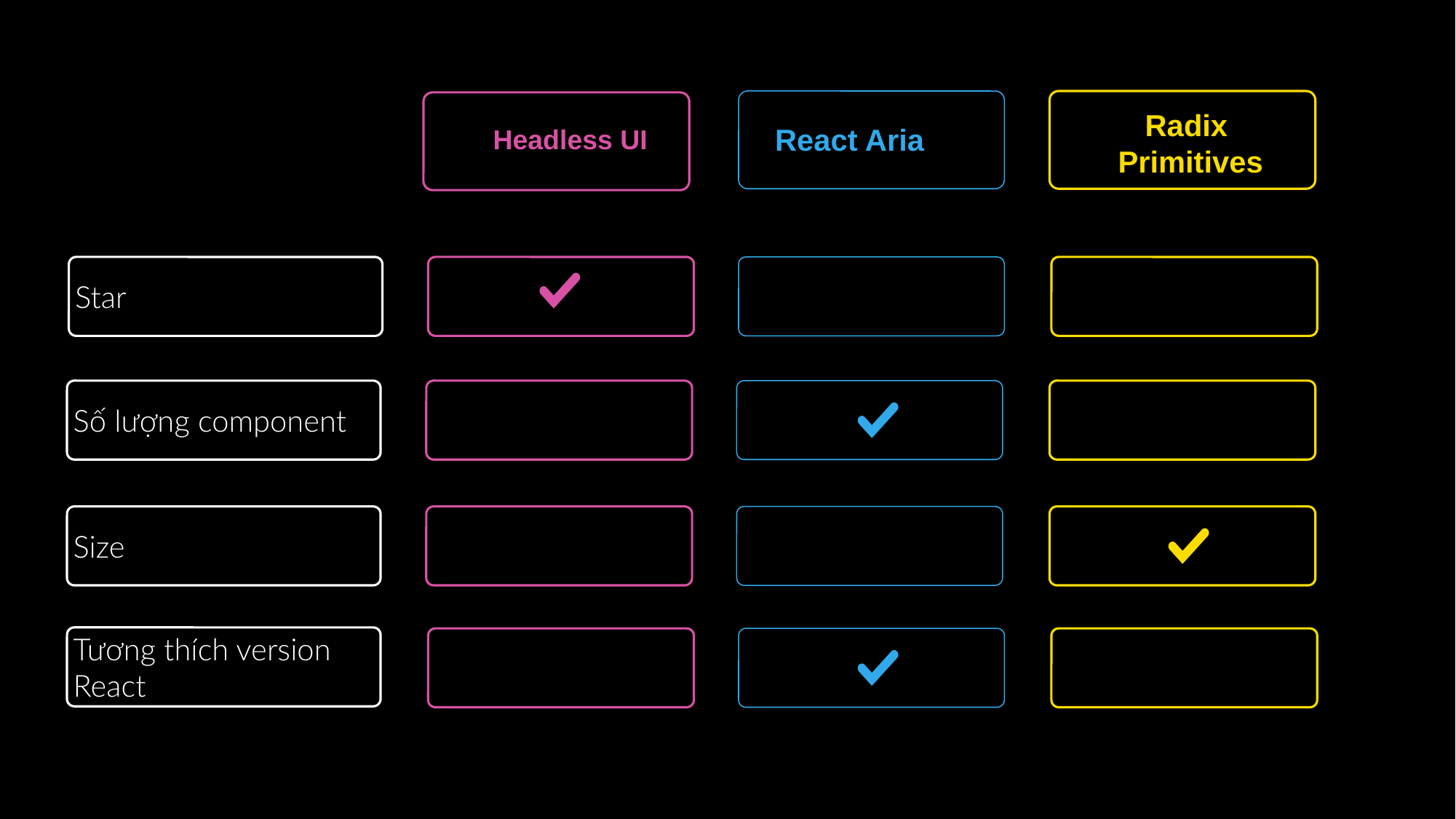

Headless UI
React Aria
Radix
Primitives
Star

Số lượng component

Size

Tương thích version React